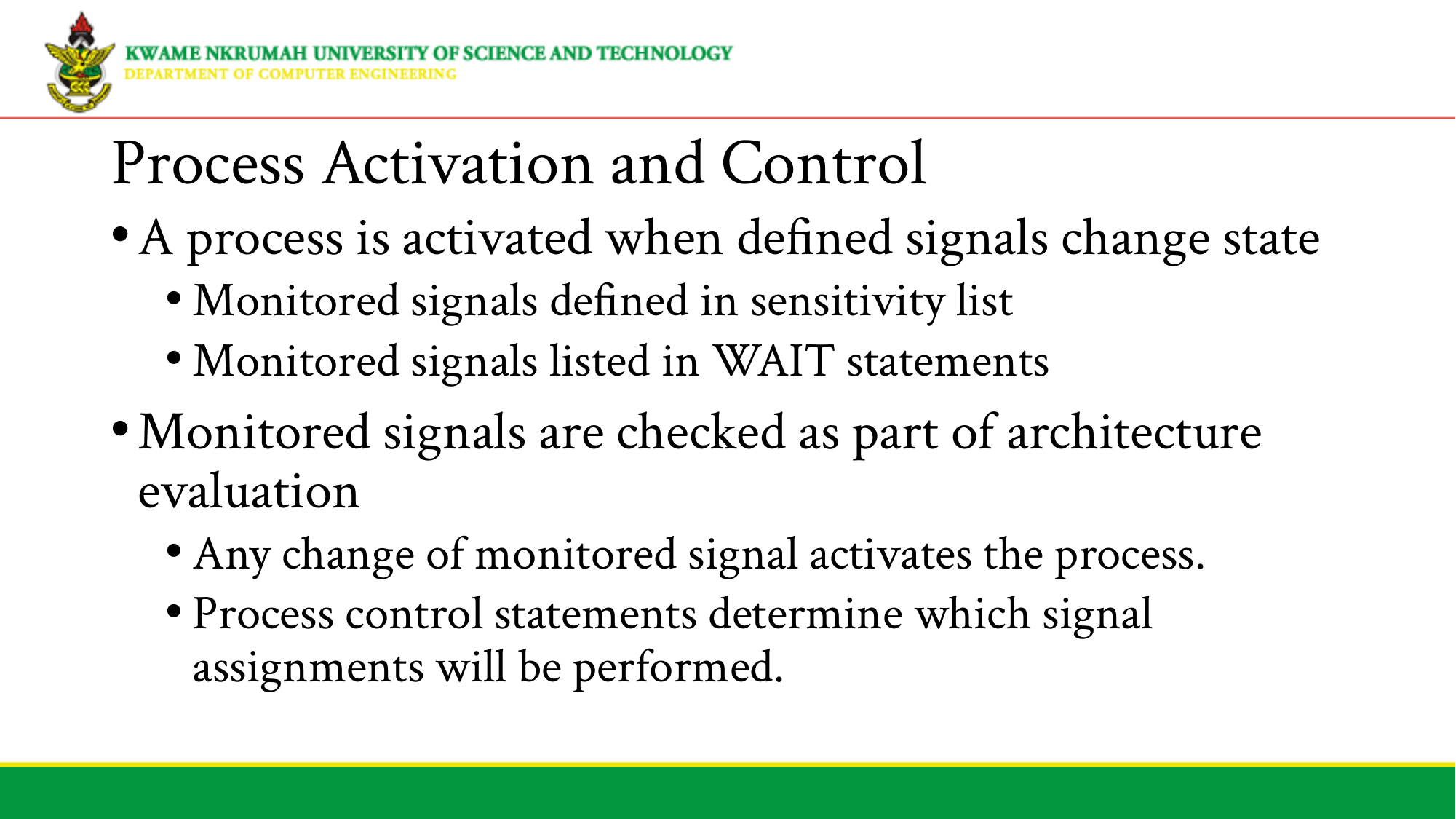

# Process Activation and Control
A process is activated when defined signals change state
Monitored signals defined in sensitivity list
Monitored signals listed in WAIT statements
Monitored signals are checked as part of architecture evaluation
Any change of monitored signal activates the process.
Process control statements determine which signal assignments will be performed.